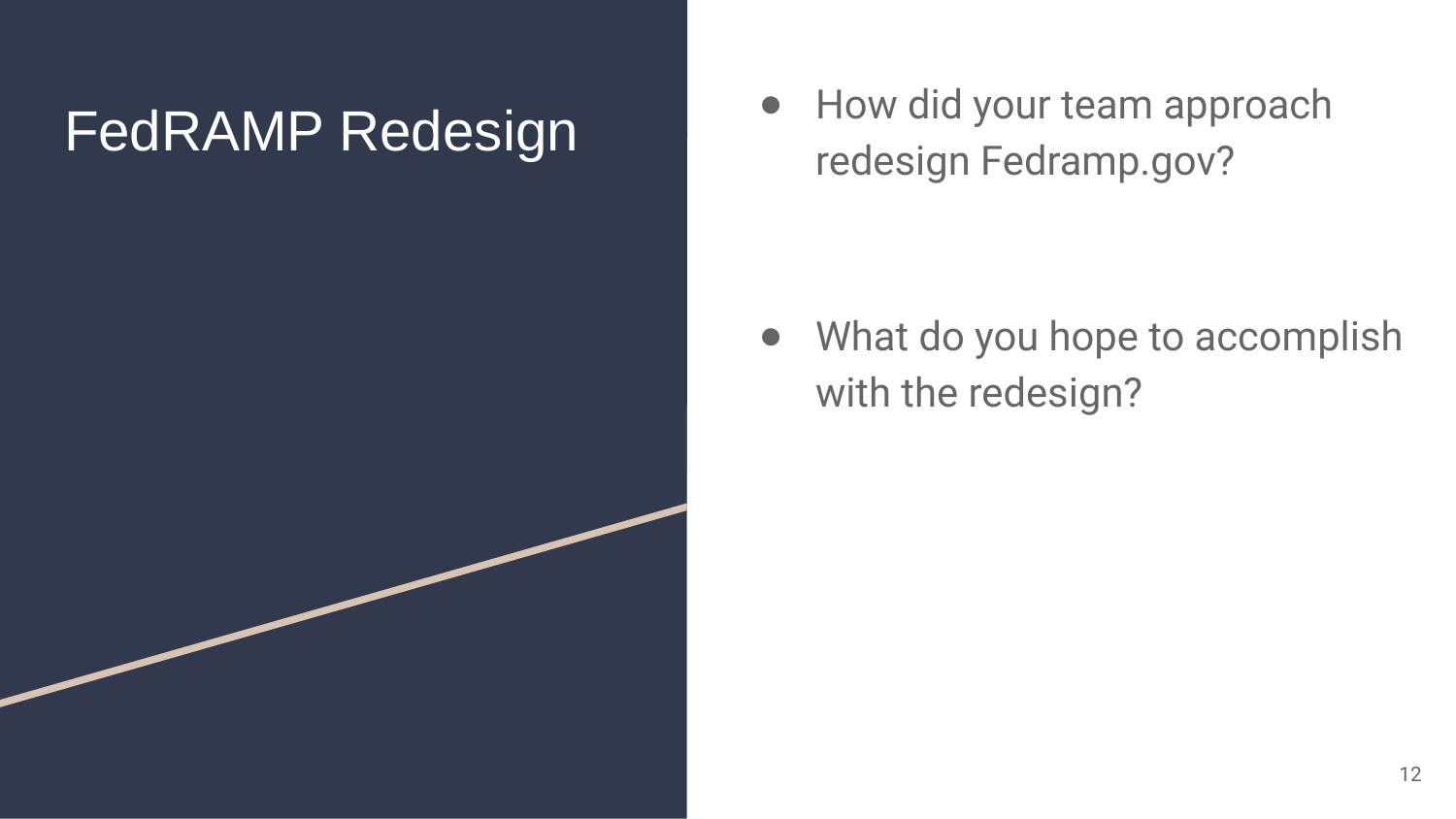

How did your team approach redesign Fedramp.gov?

What do you hope to accomplish with the redesign?
# FedRAMP Redesign
12